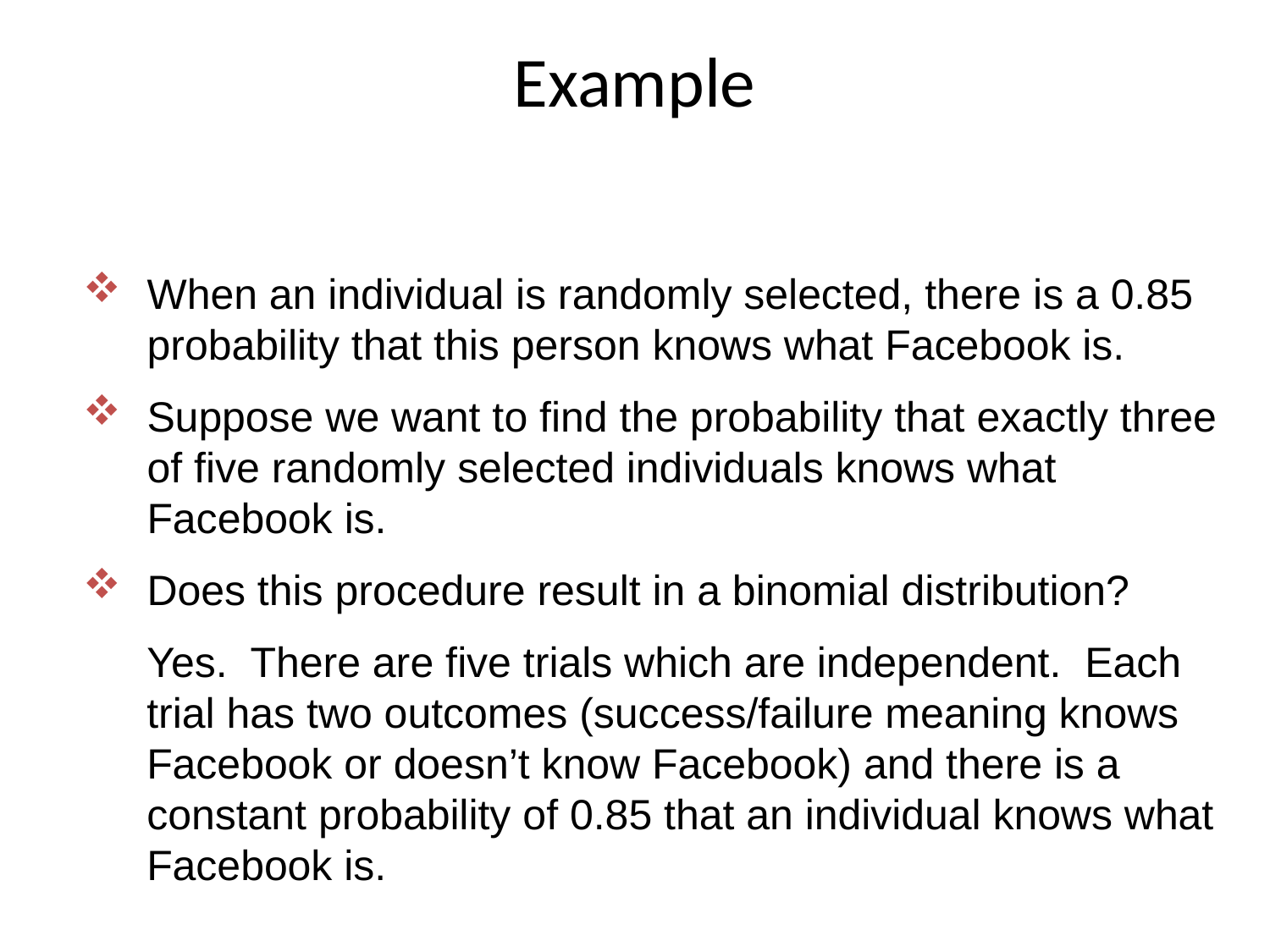

Example
When an individual is randomly selected, there is a 0.85 probability that this person knows what Facebook is.
Suppose we want to find the probability that exactly three of five randomly selected individuals knows what Facebook is.
Does this procedure result in a binomial distribution?
Yes.  There are five trials which are independent.  Each trial has two outcomes (success/failure meaning knows Facebook or doesn’t know Facebook) and there is a constant probability of 0.85 that an individual knows what Facebook is.